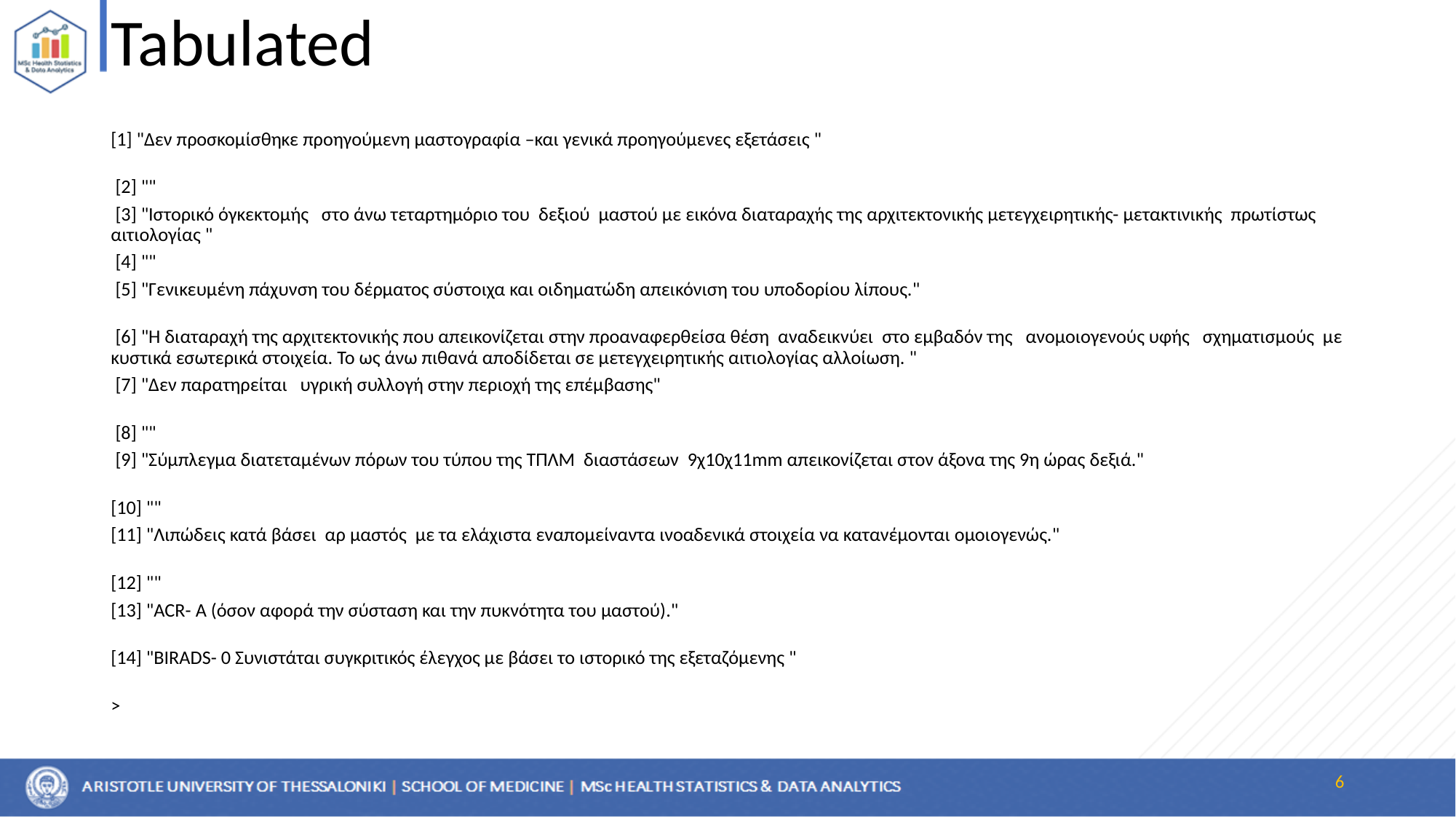

# Tabulated
[1] "Δεν προσκομίσθηκε προηγούμενη μαστογραφία –και γενικά προηγούμενες εξετάσεις "
 [2] ""
 [3] "Ιστορικό όγκεκτομής   στο άνω τεταρτημόριο του  δεξιού  μαστού με εικόνα διαταραχής της αρχιτεκτονικής μετεγχειρητικής- μετακτινικής  πρωτίστως  αιτιολογίας "
 [4] ""
 [5] "Γενικευμένη πάχυνση του δέρματος σύστοιχα και οιδηματώδη απεικόνιση του υποδορίου λίπους."
 [6] "Η διαταραχή της αρχιτεκτονικής που απεικονίζεται στην προαναφερθείσα θέση  αναδεικνύει  στο εμβαδόν της   ανομοιογενούς υφής   σχηματισμούς  με κυστικά εσωτερικά στοιχεία. Το ως άνω πιθανά αποδίδεται σε μετεγχειρητικής αιτιολογίας αλλοίωση. "
 [7] "Δεν παρατηρείται   υγρική συλλογή στην περιοχή της επέμβασης"
 [8] ""
 [9] "Σύμπλεγμα διατεταμένων πόρων του τύπου της ΤΠΛΜ  διαστάσεων  9χ10χ11mm απεικονίζεται στον άξονα της 9η ώρας δεξιά."
[10] ""
[11] "Λιπώδεις κατά βάσει  αρ μαστός  με τα ελάχιστα εναπομείναντα ινοαδενικά στοιχεία να κατανέμονται ομοιογενώς."
[12] ""
[13] "ACR- Α (όσον αφορά την σύσταση και την πυκνότητα του μαστού)."
[14] "BIRADS- 0 Συνιστάται συγκριτικός έλεγχος με βάσει το ιστορικό της εξεταζόμενης "
>
6